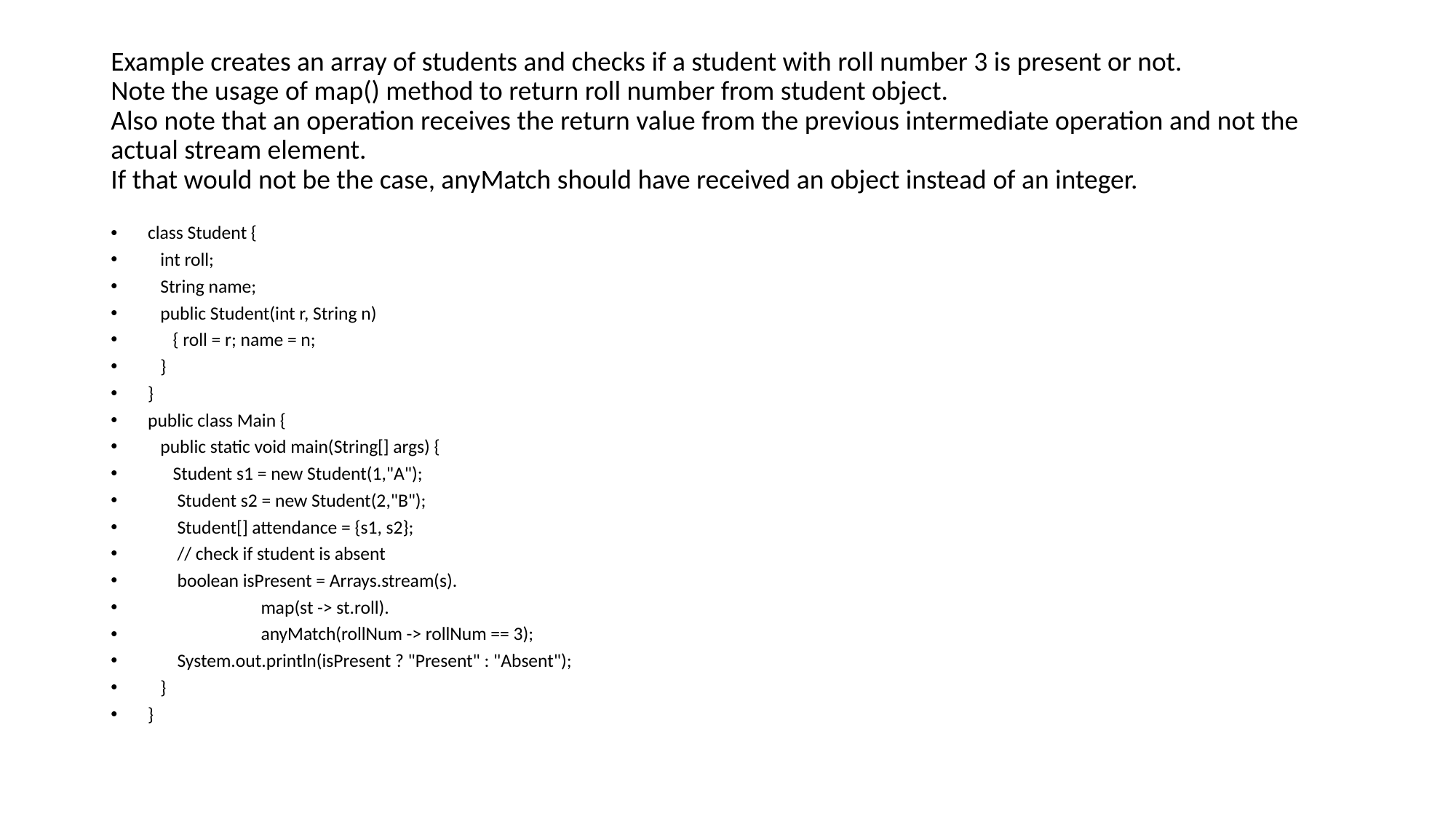

# Example creates an array of students and checks if a student with roll number 3 is present or not. Note the usage of map() method to return roll number from student object. Also note that an operation receives the return value from the previous intermediate operation and not the actual stream element. If that would not be the case, anyMatch should have received an object instead of an integer.
class Student {
   int roll;
   String name;
   public Student(int r, String n)
      { roll = r; name = n;
   }
}
public class Main {
   public static void main(String[] args) {
      Student s1 = new Student(1,"A");
       Student s2 = new Student(2,"B");
       Student[] attendance = {s1, s2};
       // check if student is absent
       boolean isPresent = Arrays.stream(s).
                           map(st -> st.roll).
                           anyMatch(rollNum -> rollNum == 3);
       System.out.println(isPresent ? "Present" : "Absent");
   }
}